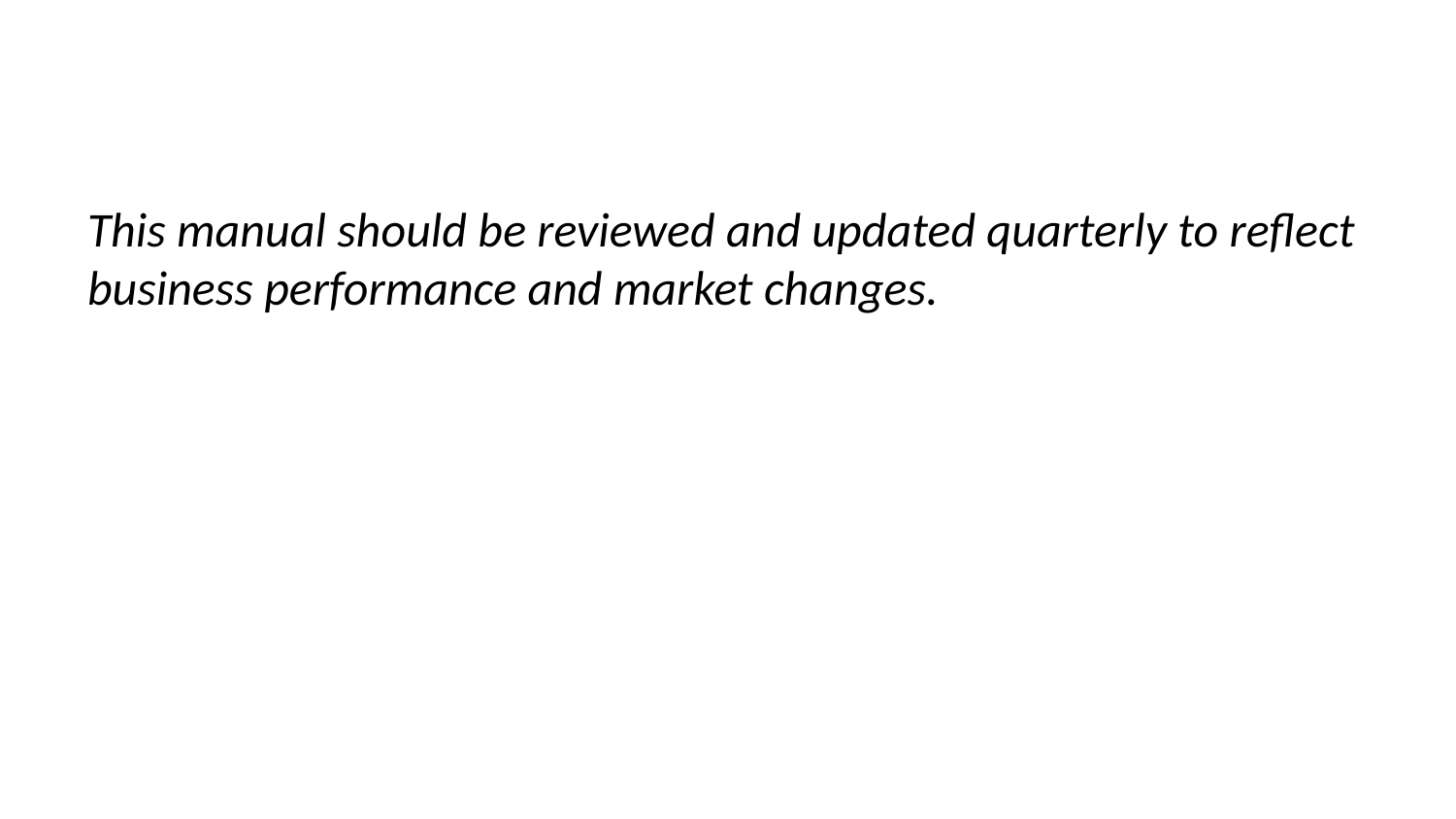

This manual should be reviewed and updated quarterly to reflect business performance and market changes.